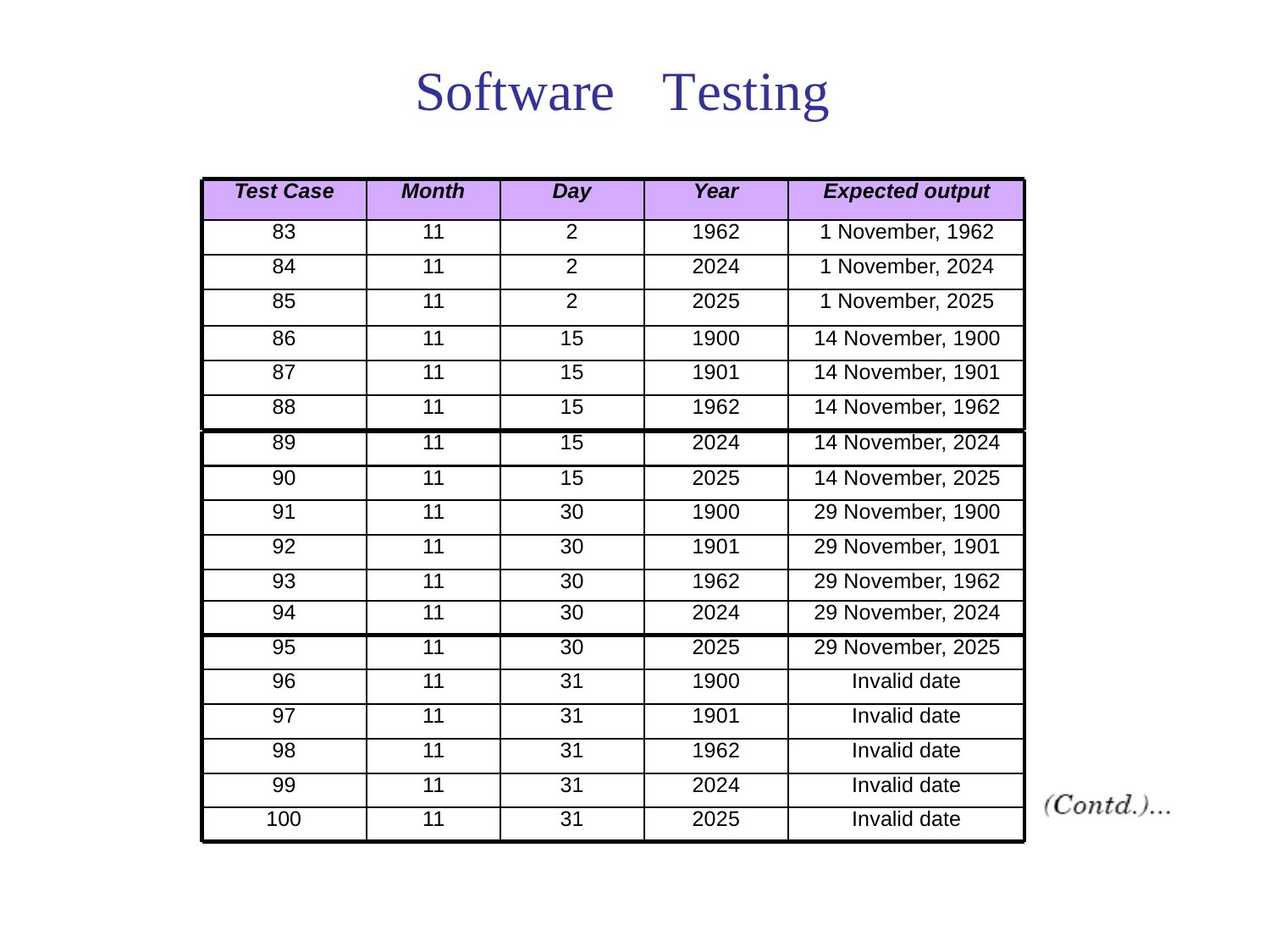

Software
Testing

Test Case

Month

Day

Year

Expected output

83
11
2
1962
1 November, 1962

84
11
2
2024
1 November, 2024

85
11
2
2025
1 November, 2025

86
11
15
1900
14 November, 1900

87
11
15
1901
14 November, 1901

88
11
15
1962
14 November, 1962

89
11
15
2024
14 November, 2024

90
11
15
2025
14 November, 2025

91
11
30
1900
29 November, 1900

92
11
30
1901
29 November, 1901

93
11
30
1962
29 November, 1962

94
11
30
2024
29 November, 2024

95
11
30
2025
29 November, 2025

96
11
31
1900
Invalid date

97
11
31
1901
Invalid date

98
11
31
1962
Invalid date

99
11
31
2024
Invalid date

100
11
31
2025
Invalid date